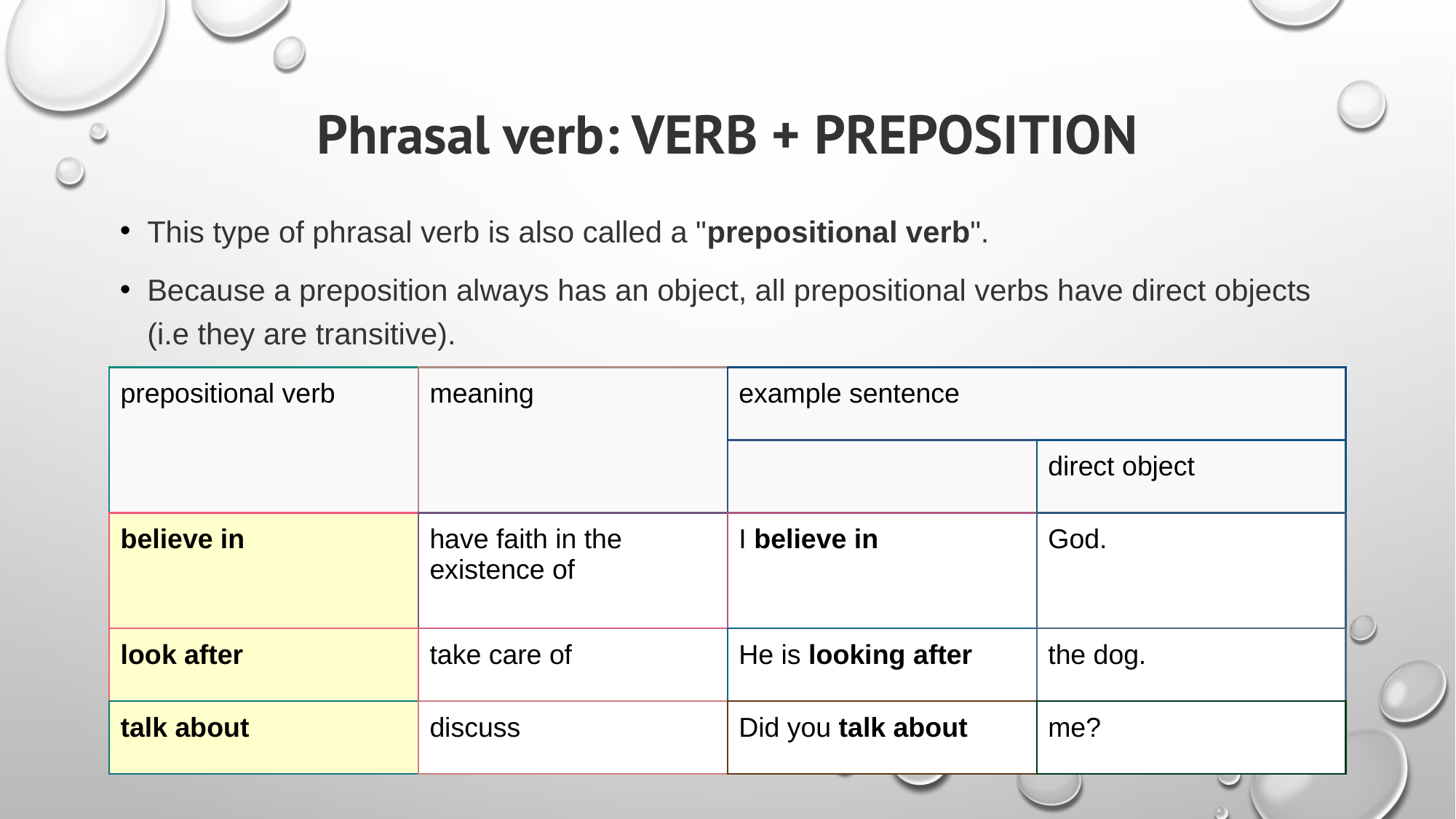

# Phrasal verb: VERB + PREPOSITION
This type of phrasal verb is also called a "prepositional verb".
Because a preposition always has an object, all prepositional verbs have direct objects (i.e they are transitive).

| prepositional verb | meaning | example sentence |  |
| --- | --- | --- | --- |
|  |  |  | direct object |
| believe in | have faith in the existence of | I believe in | God. |
| look after | take care of | He is looking after | the dog. |
| talk about | discuss | Did you talk about | me? |